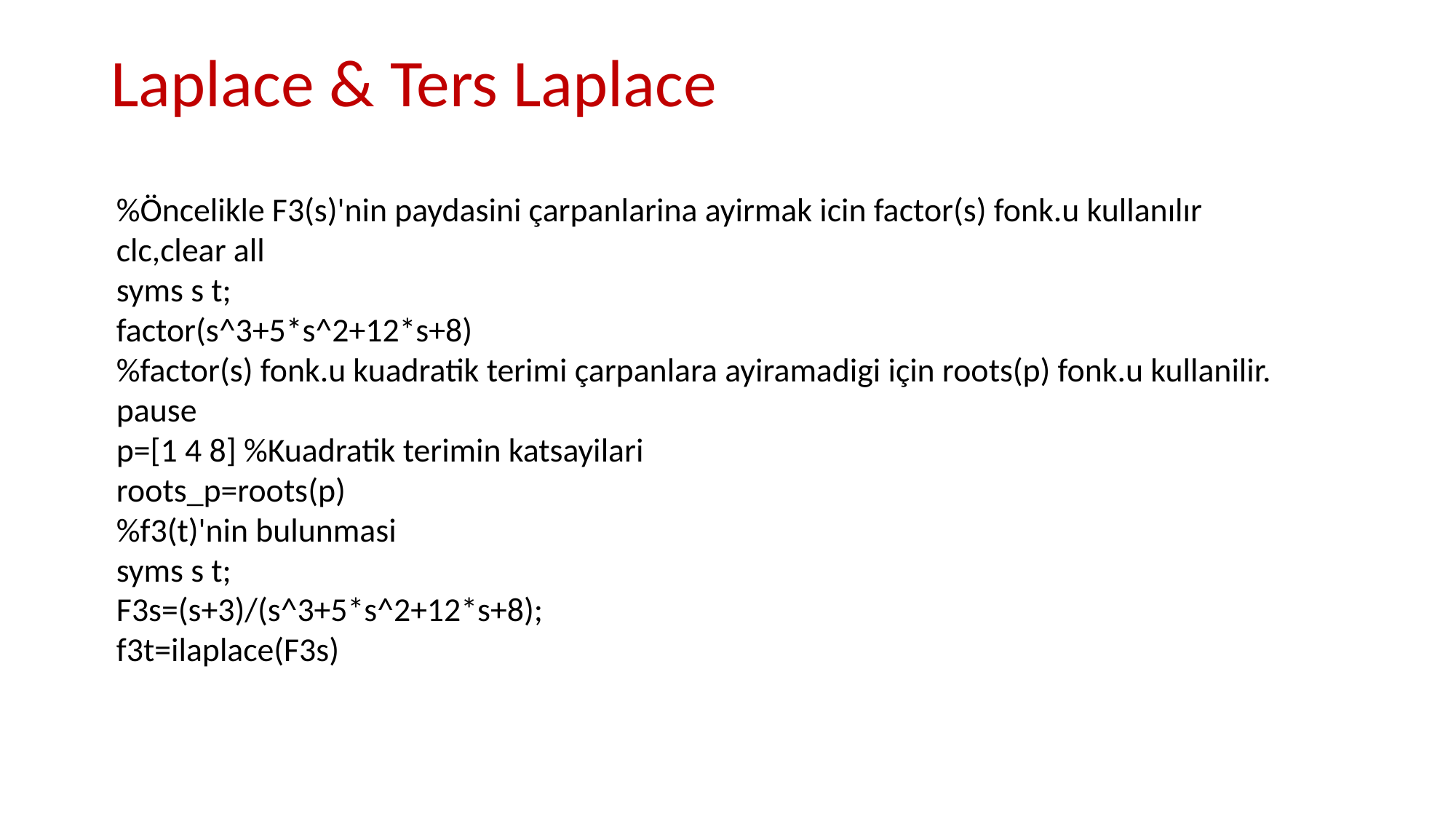

# Laplace & Ters Laplace
%Öncelikle F3(s)'nin paydasini çarpanlarina ayirmak icin factor(s) fonk.u kullanılır
clc,clear all
syms s t;
factor(s^3+5*s^2+12*s+8)
%factor(s) fonk.u kuadratik terimi çarpanlara ayiramadigi için roots(p) fonk.u kullanilir.
pause
p=[1 4 8] %Kuadratik terimin katsayilari
roots_p=roots(p)
%f3(t)'nin bulunmasi
syms s t;
F3s=(s+3)/(s^3+5*s^2+12*s+8);
f3t=ilaplace(F3s)